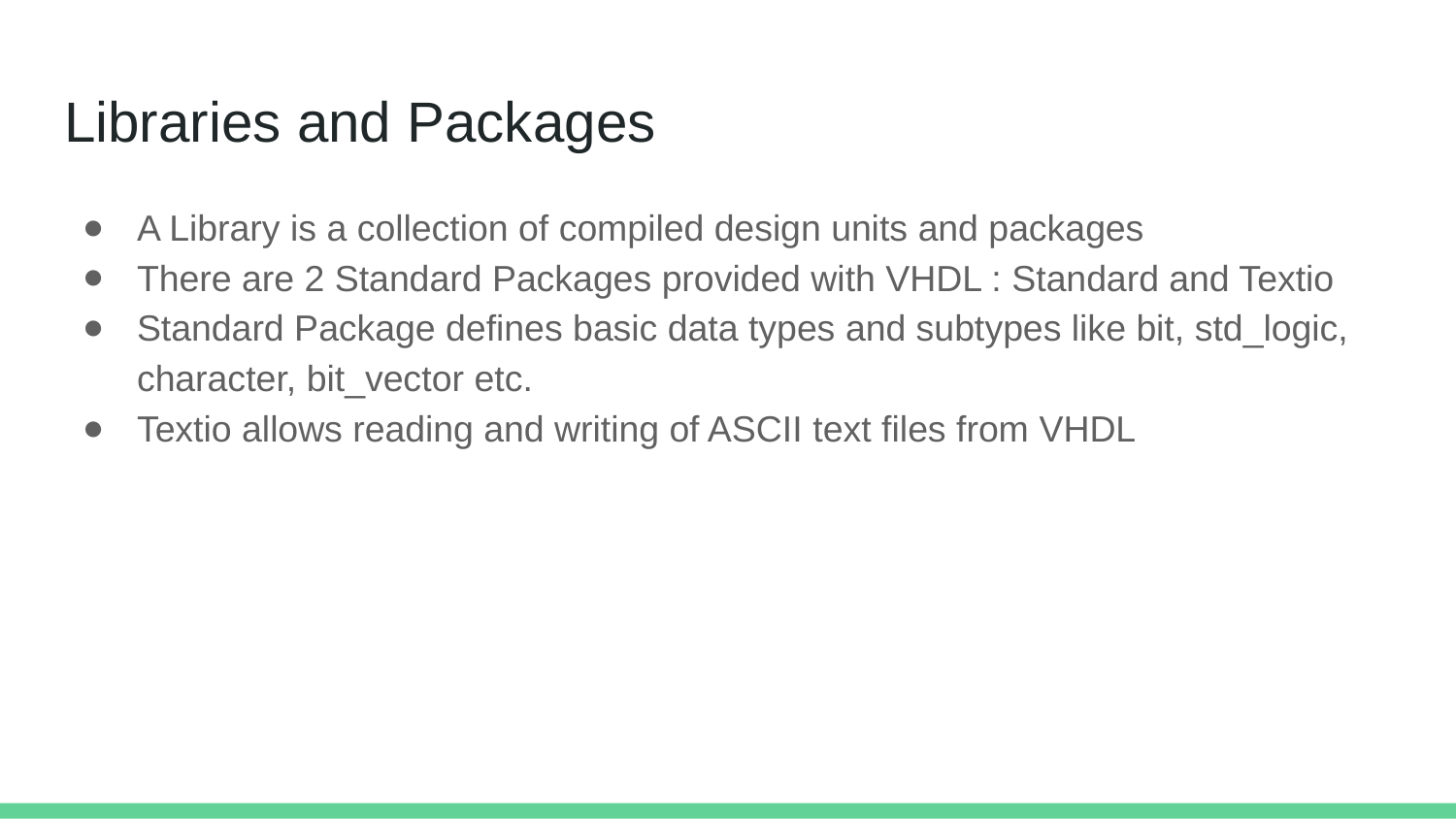

# Libraries and Packages
A Library is a collection of compiled design units and packages
There are 2 Standard Packages provided with VHDL : Standard and Textio
Standard Package defines basic data types and subtypes like bit, std_logic, character, bit_vector etc.
Textio allows reading and writing of ASCII text files from VHDL